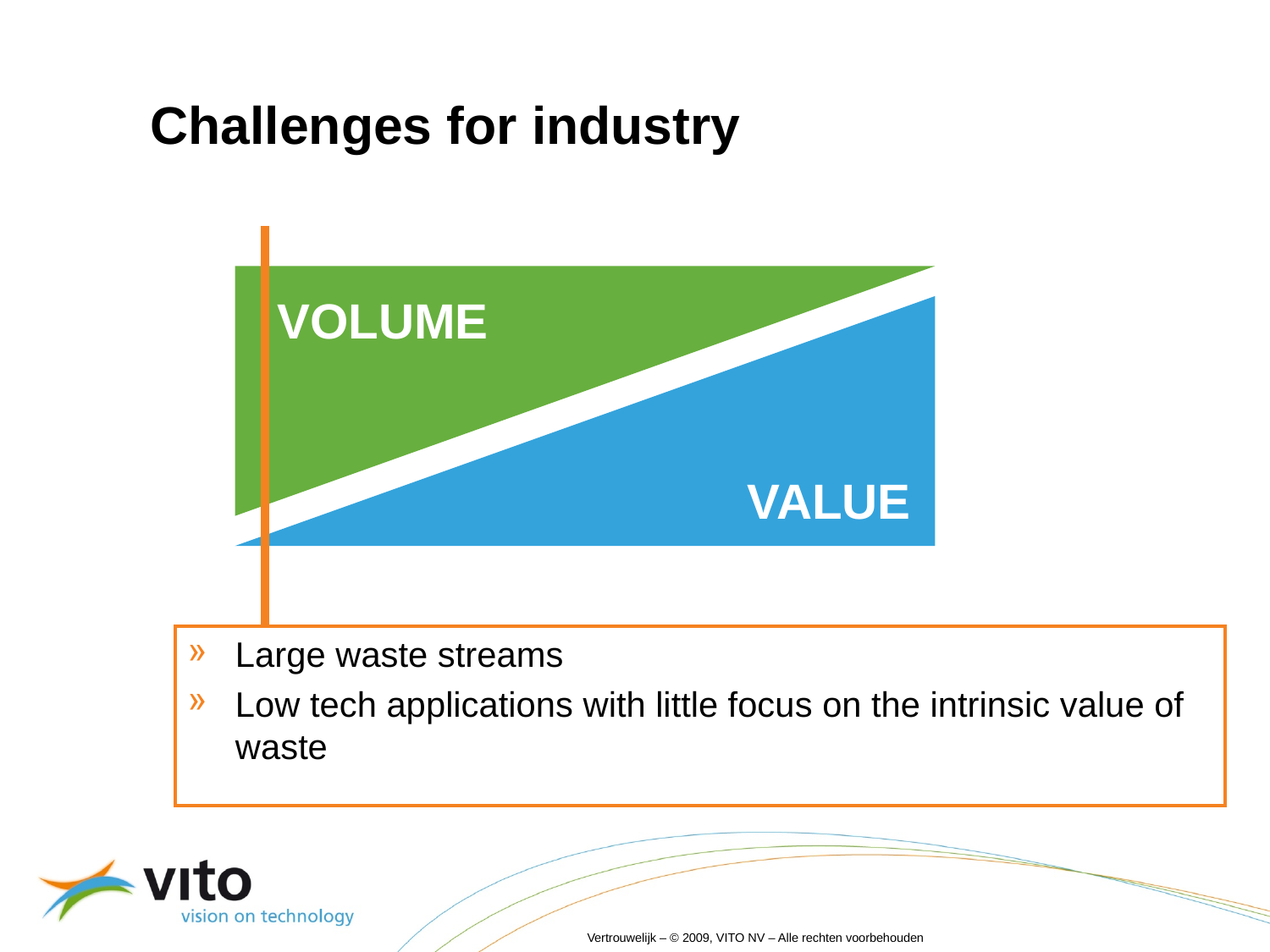

# Challenges for industry
Large waste streams
Low tech applications with little focus on the intrinsic value of waste
VOLUME
VALUE